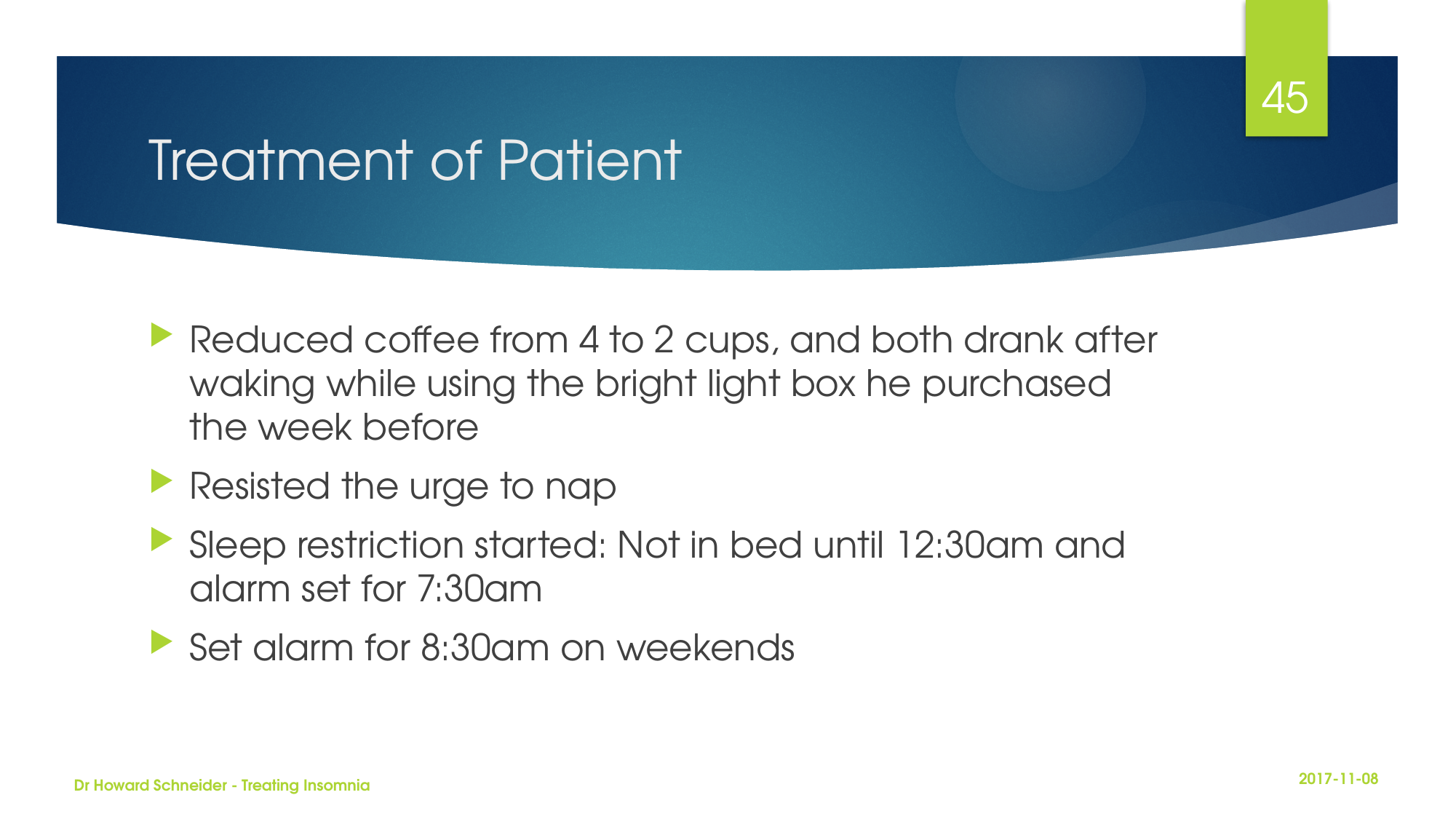

45
# Treatment of Patient
Reduced coffee from 4 to 2 cups, and both drank after waking while using the bright light box he purchased the week before
Resisted the urge to nap
Sleep restriction started: Not in bed until 12:30am and alarm set for 7:30am
Set alarm for 8:30am on weekends

Dr Howard Schneider - Treating Insomnia
2017-11-08